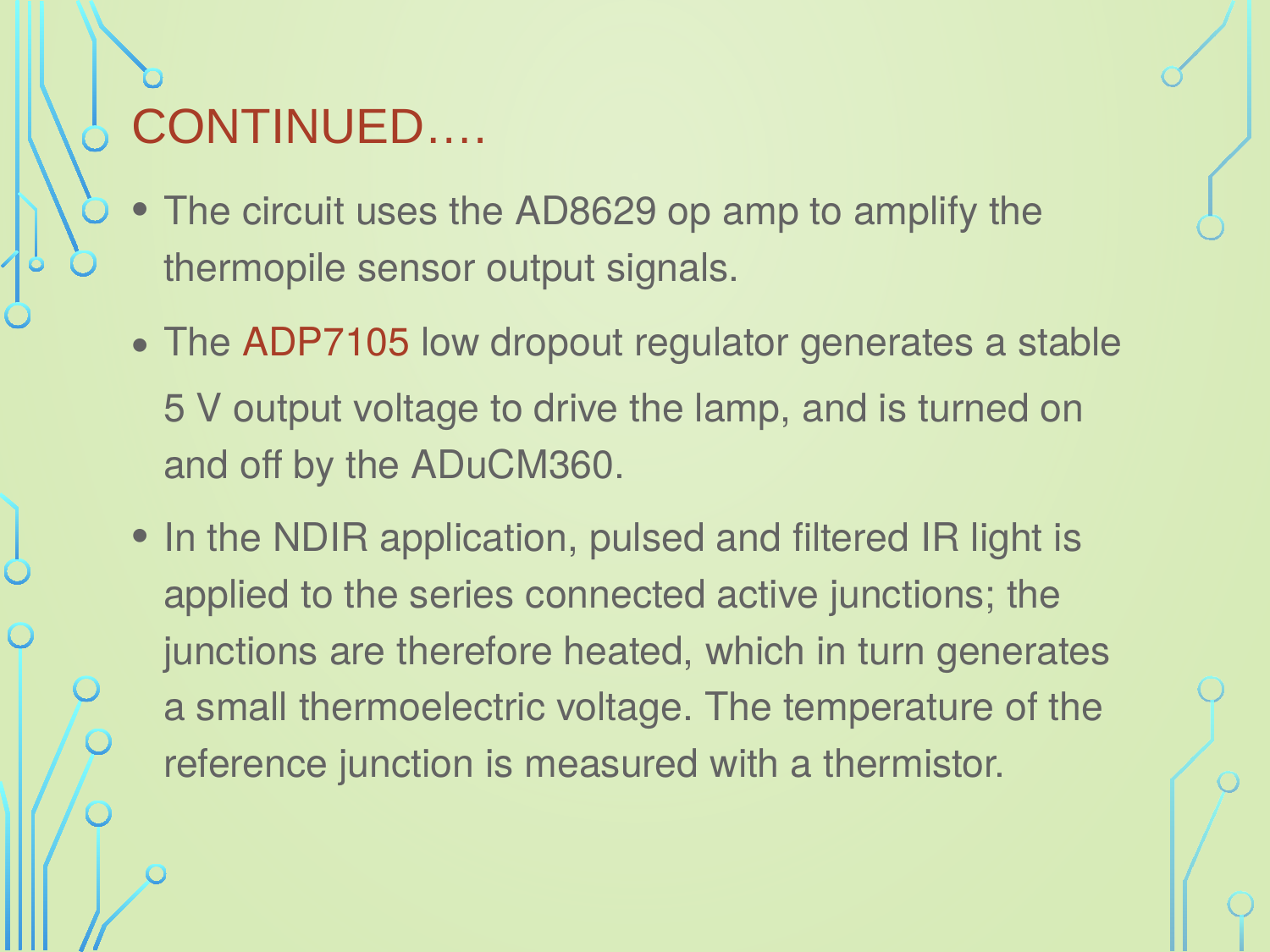

# Continued….
The circuit uses the AD8629 op amp to amplify the thermopile sensor output signals.
The ADP7105 low dropout regulator generates a stable 5 V output voltage to drive the lamp, and is turned on and off by the ADuCM360.
In the NDIR application, pulsed and filtered IR light is applied to the series connected active junctions; the junctions are therefore heated, which in turn generates a small thermoelectric voltage. The temperature of the reference junction is measured with a thermistor.